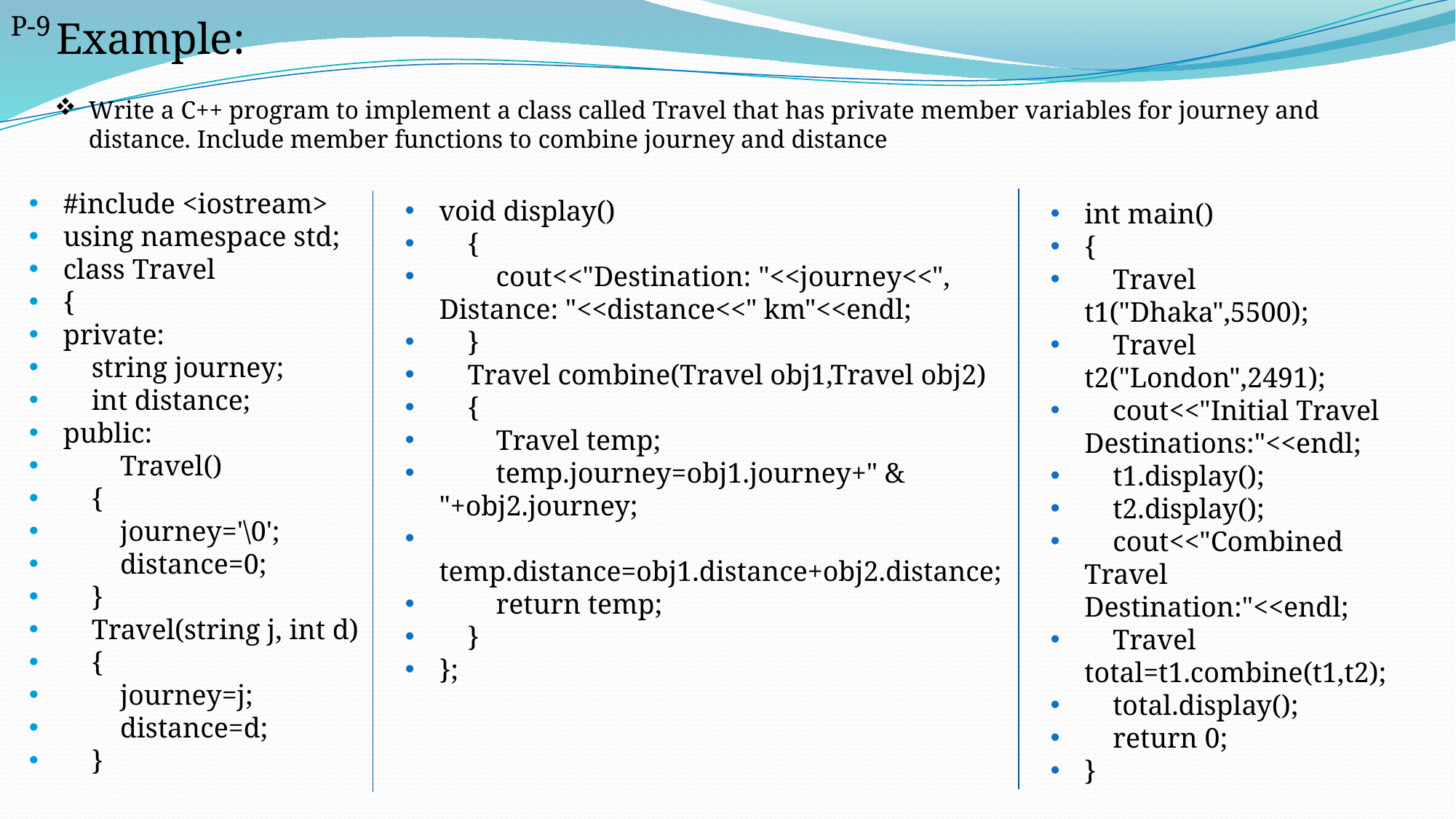

P-9
Example:
# Write a C++ program to implement a class called Travel that has private member variables for journey and distance. Include member functions to combine journey and distance
#include <iostream>
using namespace std;
class Travel
{
private:
    string journey;
    int distance;
public:
        Travel()
    {
        journey='\0';
        distance=0;
    }
    Travel(string j, int d)
    {
        journey=j;
        distance=d;
    }
void display()
    {
        cout<<"Destination: "<<journey<<", Distance: "<<distance<<" km"<<endl;
    }
    Travel combine(Travel obj1,Travel obj2)
    {
        Travel temp;
        temp.journey=obj1.journey+" & "+obj2.journey;
        temp.distance=obj1.distance+obj2.distance;
        return temp;
    }
};
int main()
{
    Travel t1("Dhaka",5500);
    Travel t2("London",2491);
    cout<<"Initial Travel Destinations:"<<endl;
    t1.display();
    t2.display();
    cout<<"Combined Travel Destination:"<<endl;
    Travel total=t1.combine(t1,t2);
    total.display();
    return 0;
}